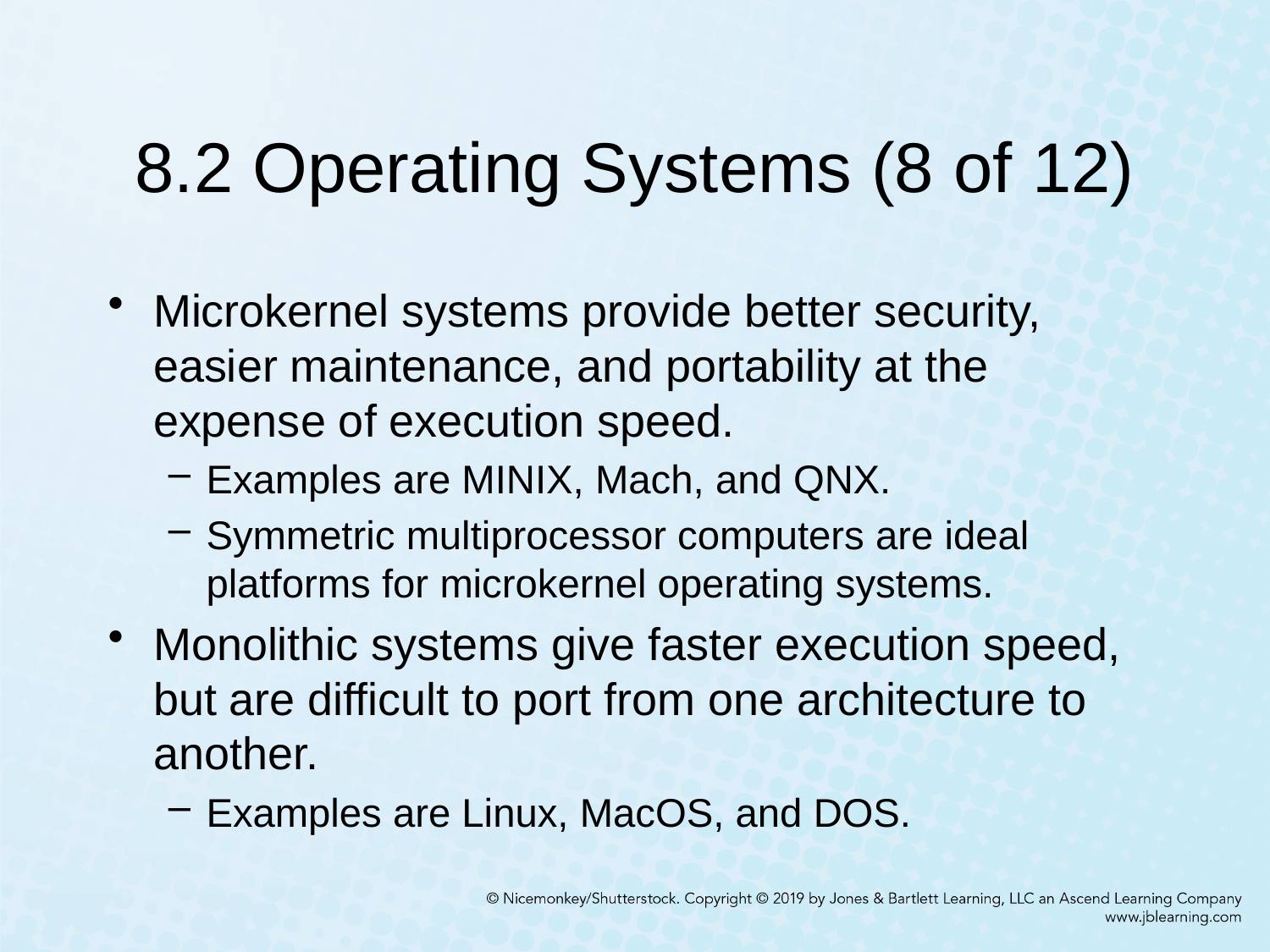

# 8.2 Operating Systems (8 of 12)
Microkernel systems provide better security, easier maintenance, and portability at the expense of execution speed.
Examples are MINIX, Mach, and QNX.
Symmetric multiprocessor computers are ideal platforms for microkernel operating systems.
Monolithic systems give faster execution speed, but are difficult to port from one architecture to another.
Examples are Linux, MacOS, and DOS.